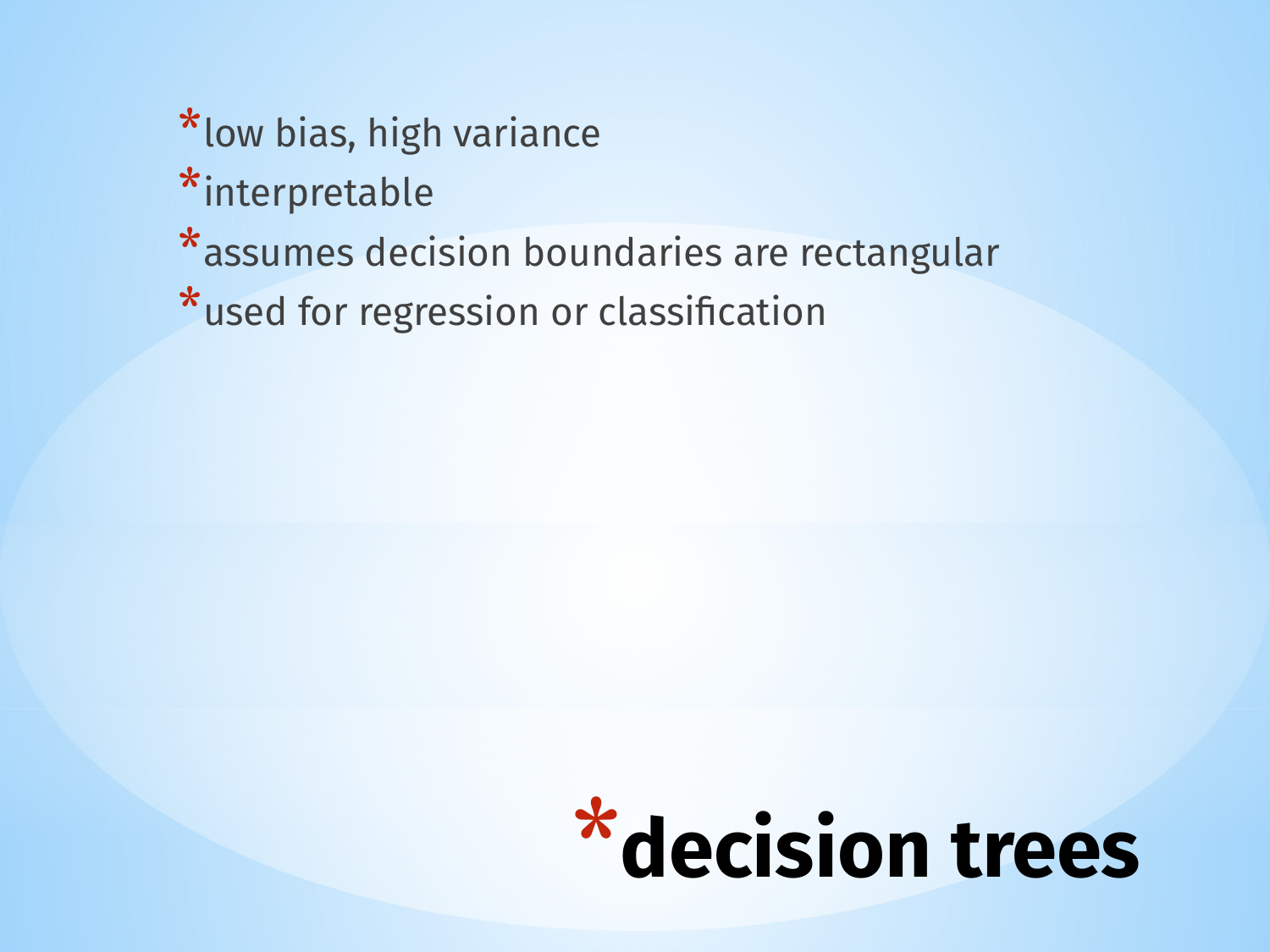

low bias, high variance
interpretable
assumes decision boundaries are rectangular
used for regression or classification
# decision trees